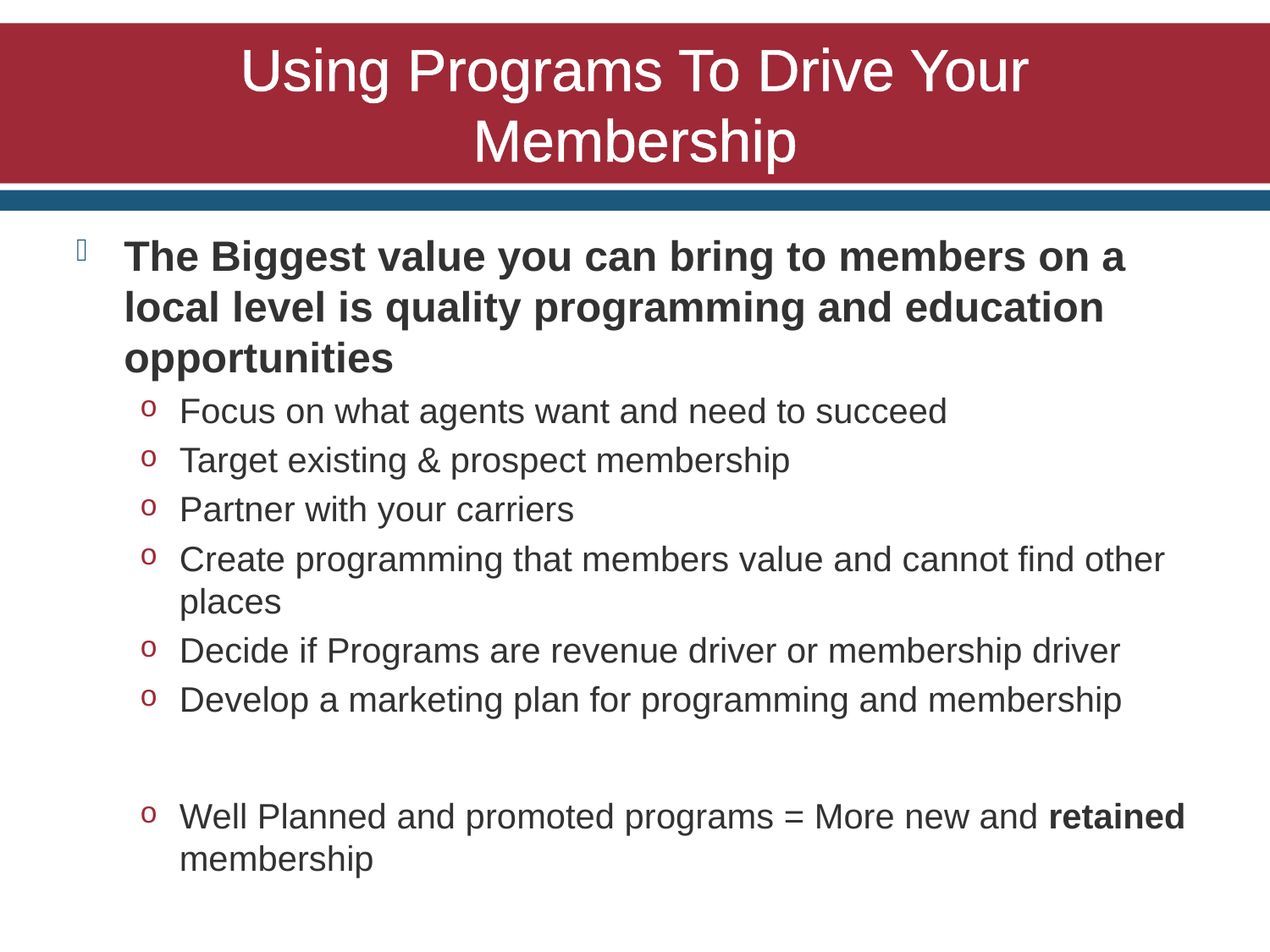

# Using Programs To Drive Your Membership
The Biggest value you can bring to members on a local level is quality programming and education opportunities
Focus on what agents want and need to succeed
Target existing & prospect membership
Partner with your carriers
Create programming that members value and cannot find other places
Decide if Programs are revenue driver or membership driver
Develop a marketing plan for programming and membership

Well Planned and promoted programs = More new and retained membership